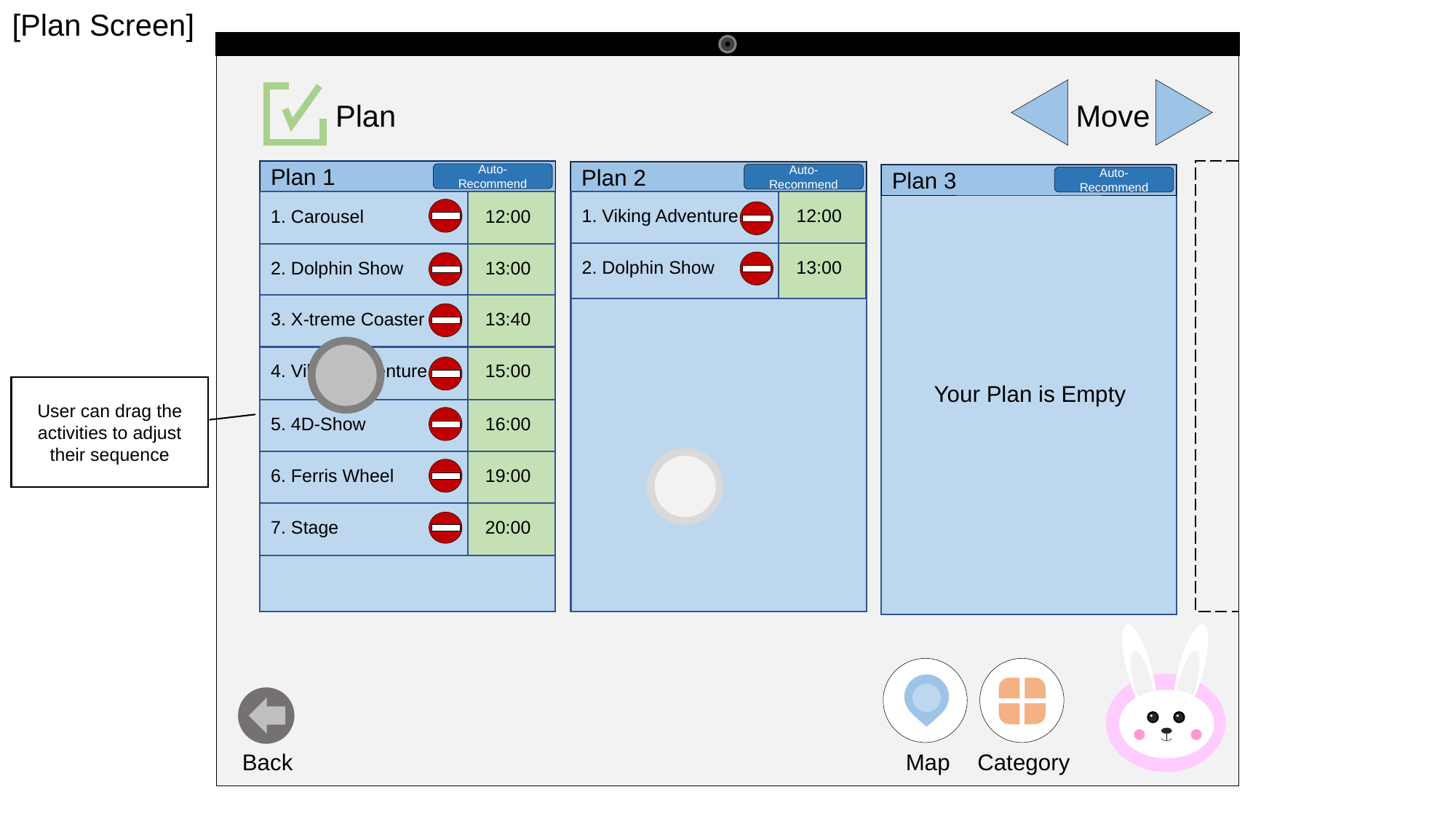

[Plan Screen]

Plan
Move
Plan 1

Auto-Recommend
Plan 2

Auto-Recommend
Plan 3

Auto-Recommend
Your Plan is Empty

Add a Plan

1. Viking Adventure
12:00

1. Carousel
12:00

2. Dolphin Show
13:00

2. Dolphin Show
13:00

3. X-treme Coaster
13:40

4. Viking Adventure
15:00

4. Viking Adventure
15:00

User can drag the activities to adjust their sequence

5. 4D-Show
16:00

6. Ferris Wheel
19:00

7. Stage
20:00

Map

Category

Back